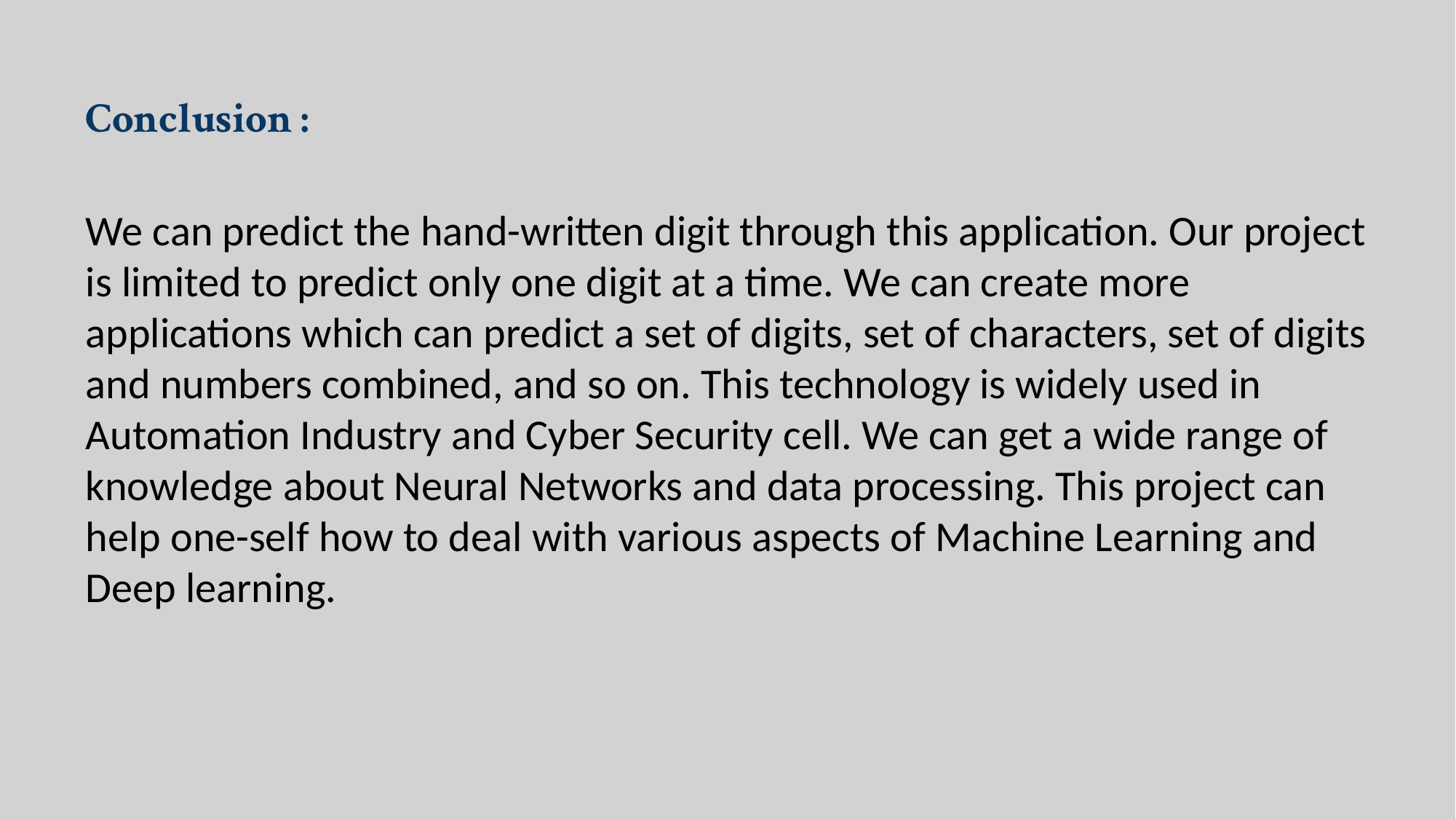

Conclusion :
We can predict the hand-written digit through this application. Our project is limited to predict only one digit at a time. We can create more applications which can predict a set of digits, set of characters, set of digits and numbers combined, and so on. This technology is widely used in Automation Industry and Cyber Security cell. We can get a wide range of knowledge about Neural Networks and data processing. This project can help one-self how to deal with various aspects of Machine Learning and Deep learning.